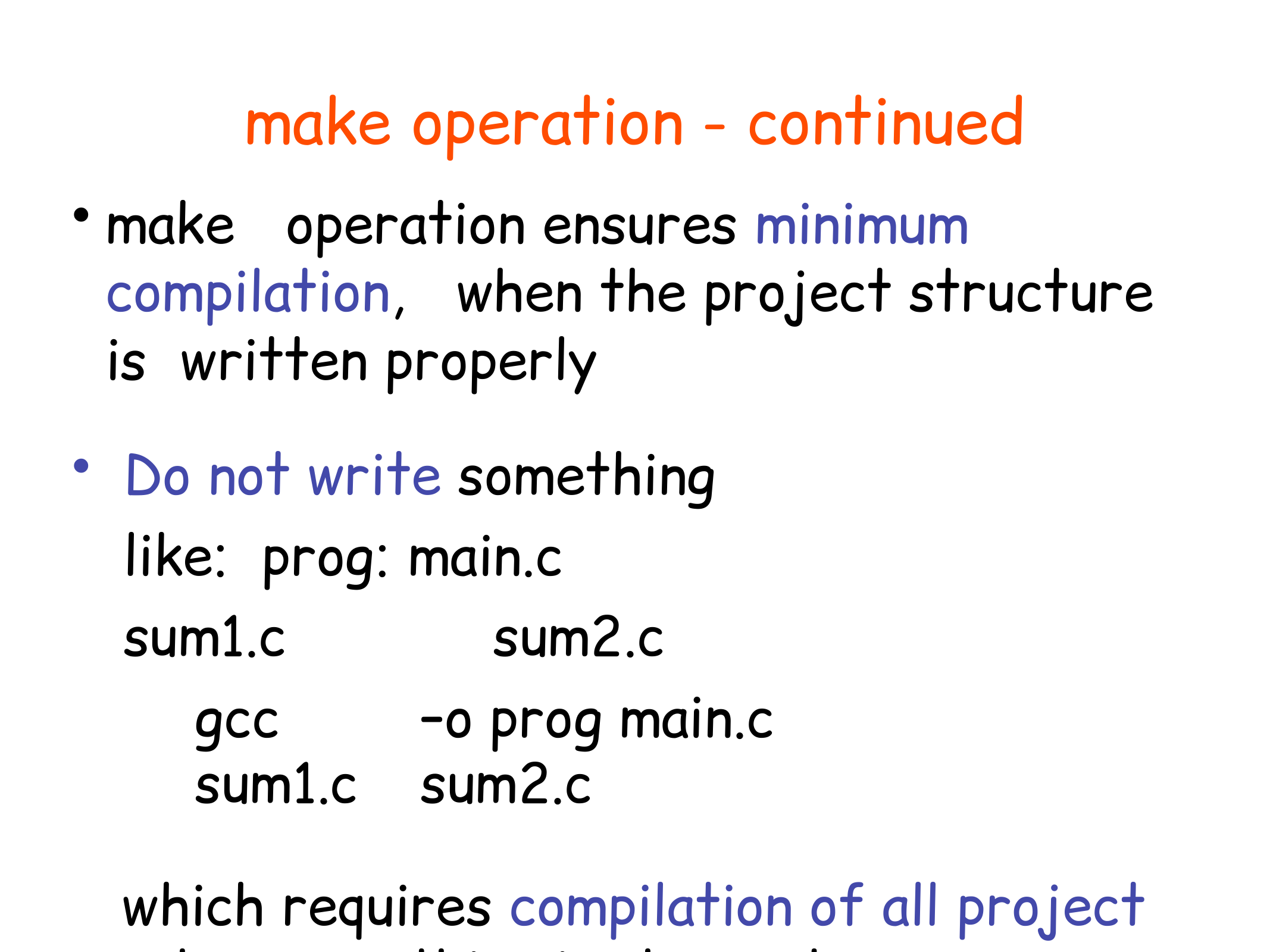

# make	operation - continued
make	operation ensures minimum  compilation,	when the	project	structure	is  written properly
Do not write something	like:  prog: main.c	sum1.c	sum2.c
gcc	–o	prog	main.c	sum1.c	sum2.c

which requires compilation of all project  when something is changed